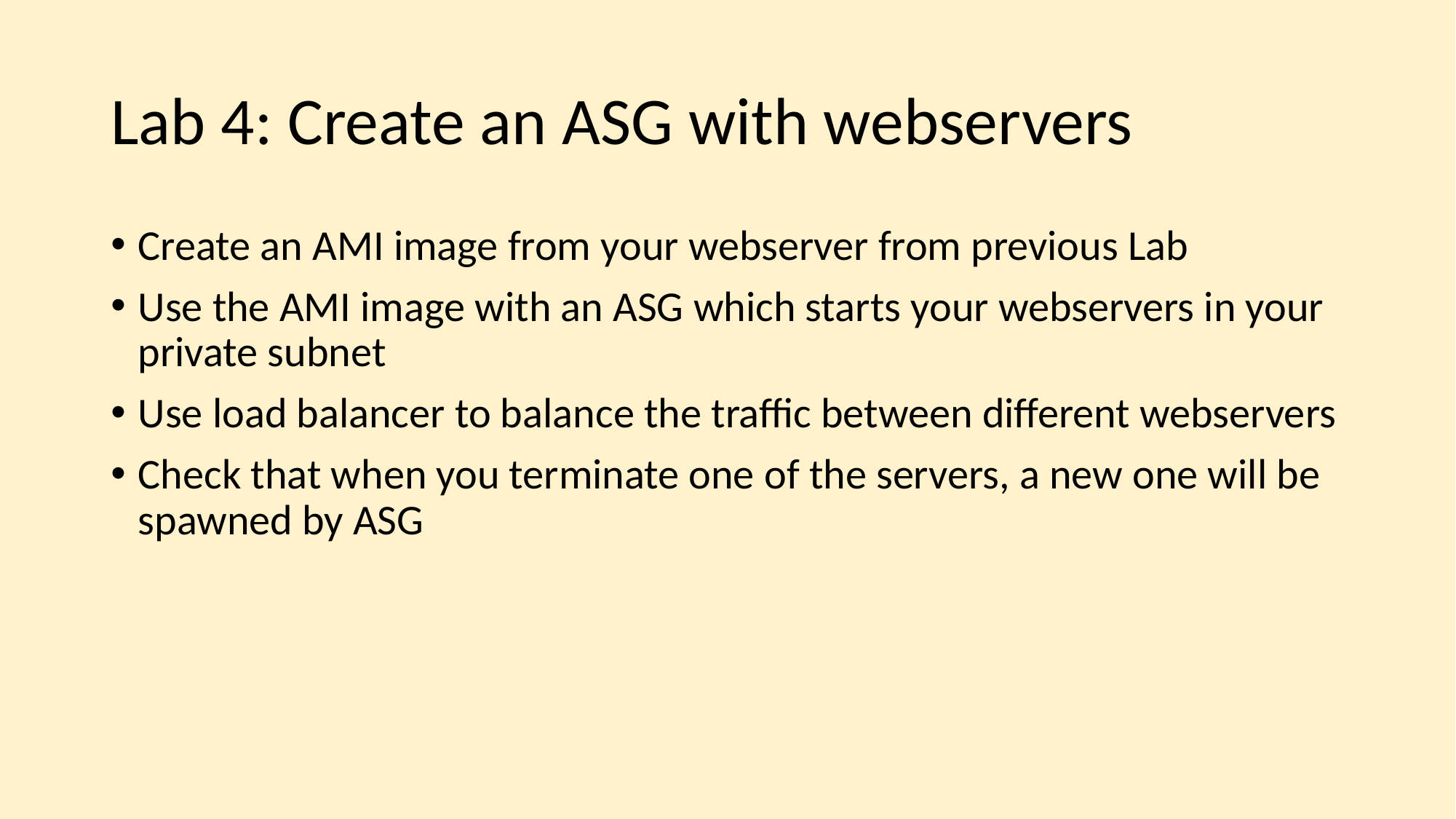

# Lab 4: Create an ASG with webservers
Create an AMI image from your webserver from previous Lab
Use the AMI image with an ASG which starts your webservers in your private subnet
Use load balancer to balance the traffic between different webservers
Check that when you terminate one of the servers, a new one will be spawned by ASG